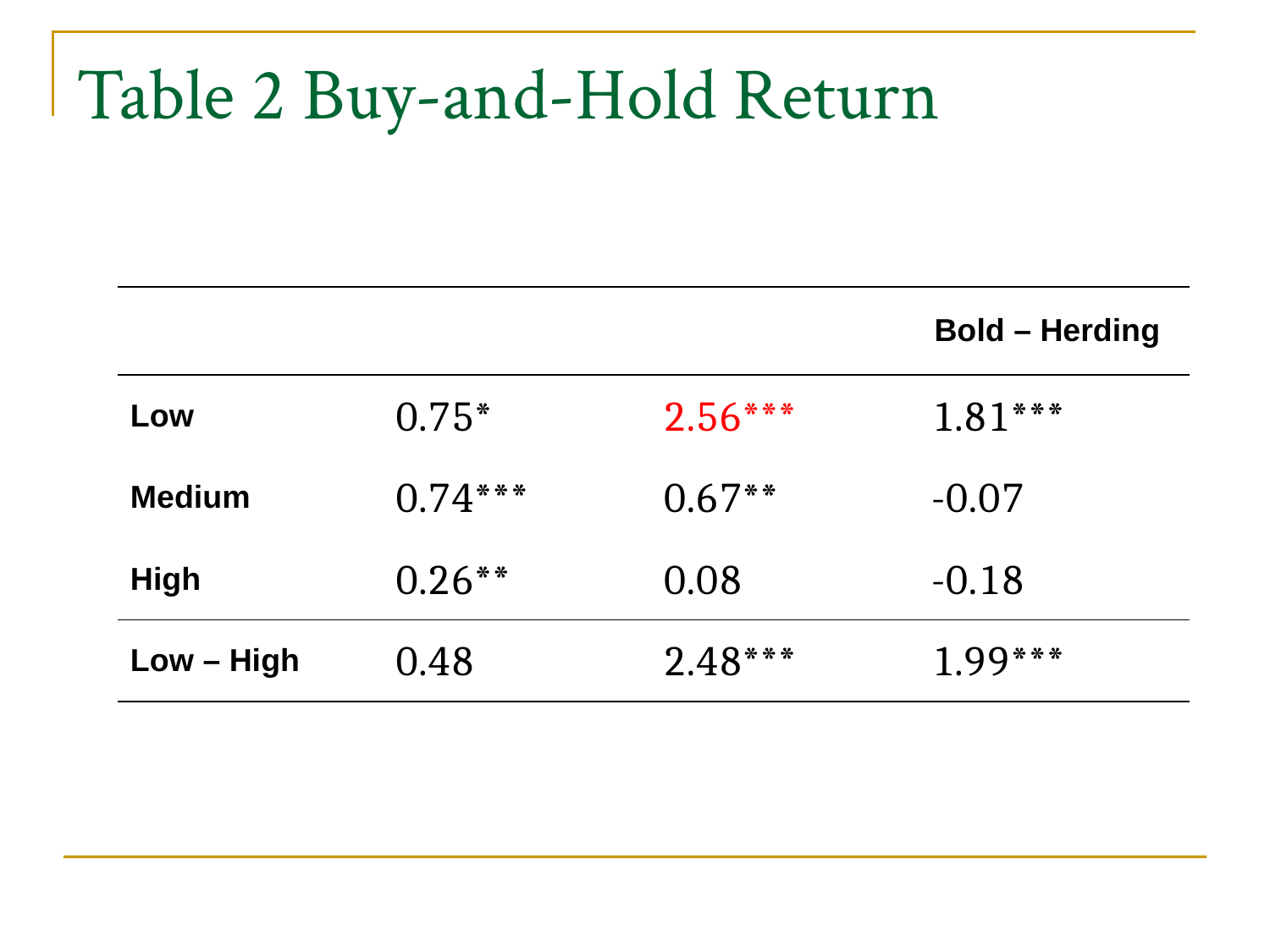

# Table 2 Buy-and-Hold Return
|  | Herding | Bold | Bold – Herding |
| --- | --- | --- | --- |
| Low | 0.75\* | 2.56\*\*\* | 1.81\*\*\* |
| Medium | 0.74\*\*\* | 0.67\*\* | -0.07 |
| High | 0.26\*\* | 0.08 | -0.18 |
| Low – High | 0.48 | 2.48\*\*\* | 1.99\*\*\* |